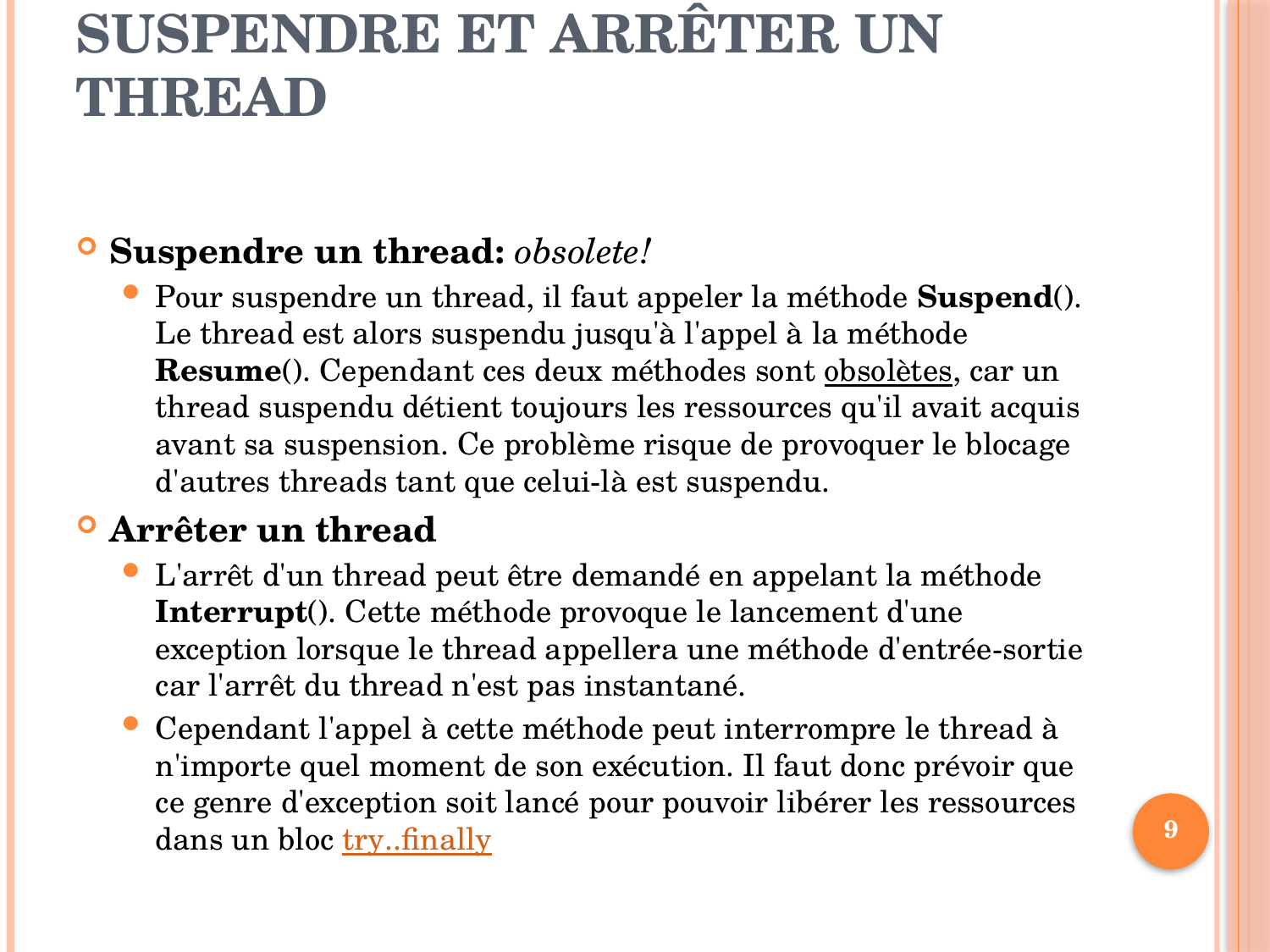

# Suspendre et Arrêter un thread
Suspendre un thread: obsolete!
Pour suspendre un thread, il faut appeler la méthode Suspend(). Le thread est alors suspendu jusqu'à l'appel à la méthode Resume(). Cependant ces deux méthodes sont obsolètes, car un thread suspendu détient toujours les ressources qu'il avait acquis avant sa suspension. Ce problème risque de provoquer le blocage d'autres threads tant que celui-là est suspendu.
Arrêter un thread
L'arrêt d'un thread peut être demandé en appelant la méthode Interrupt(). Cette méthode provoque le lancement d'une exception lorsque le thread appellera une méthode d'entrée-sortie car l'arrêt du thread n'est pas instantané.
Cependant l'appel à cette méthode peut interrompre le thread à n'importe quel moment de son exécution. Il faut donc prévoir que ce genre d'exception soit lancé pour pouvoir libérer les ressources dans un bloc try..finally
9